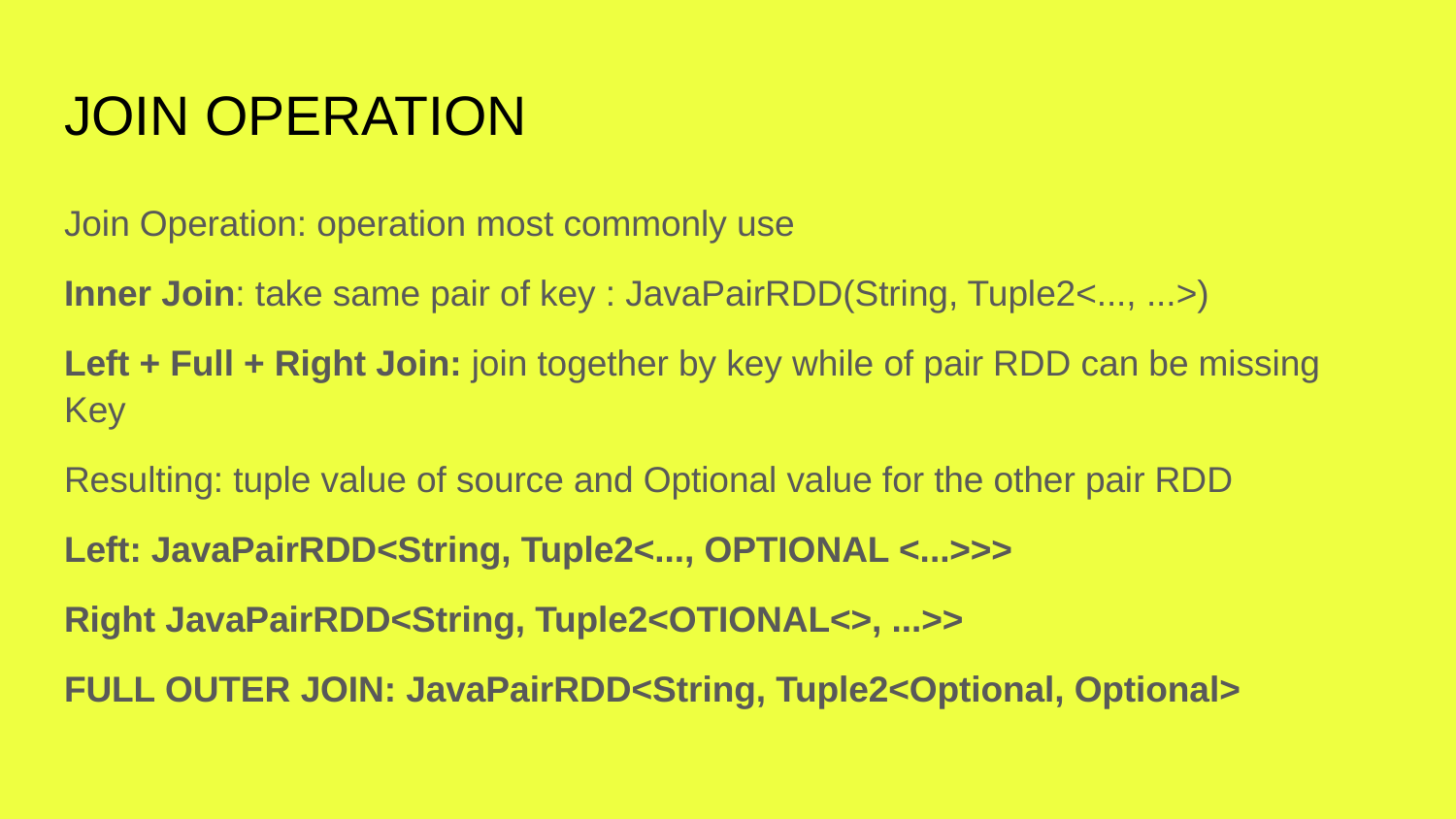

# JOIN OPERATION
Join Operation: operation most commonly use
Inner Join: take same pair of key : JavaPairRDD(String, Tuple2<..., ...>)
Left + Full + Right Join: join together by key while of pair RDD can be missing Key
Resulting: tuple value of source and Optional value for the other pair RDD
Left: JavaPairRDD<String, Tuple2<..., OPTIONAL <...>>>
Right JavaPairRDD<String, Tuple2<OTIONAL<>, ...>>
FULL OUTER JOIN: JavaPairRDD<String, Tuple2<Optional, Optional>